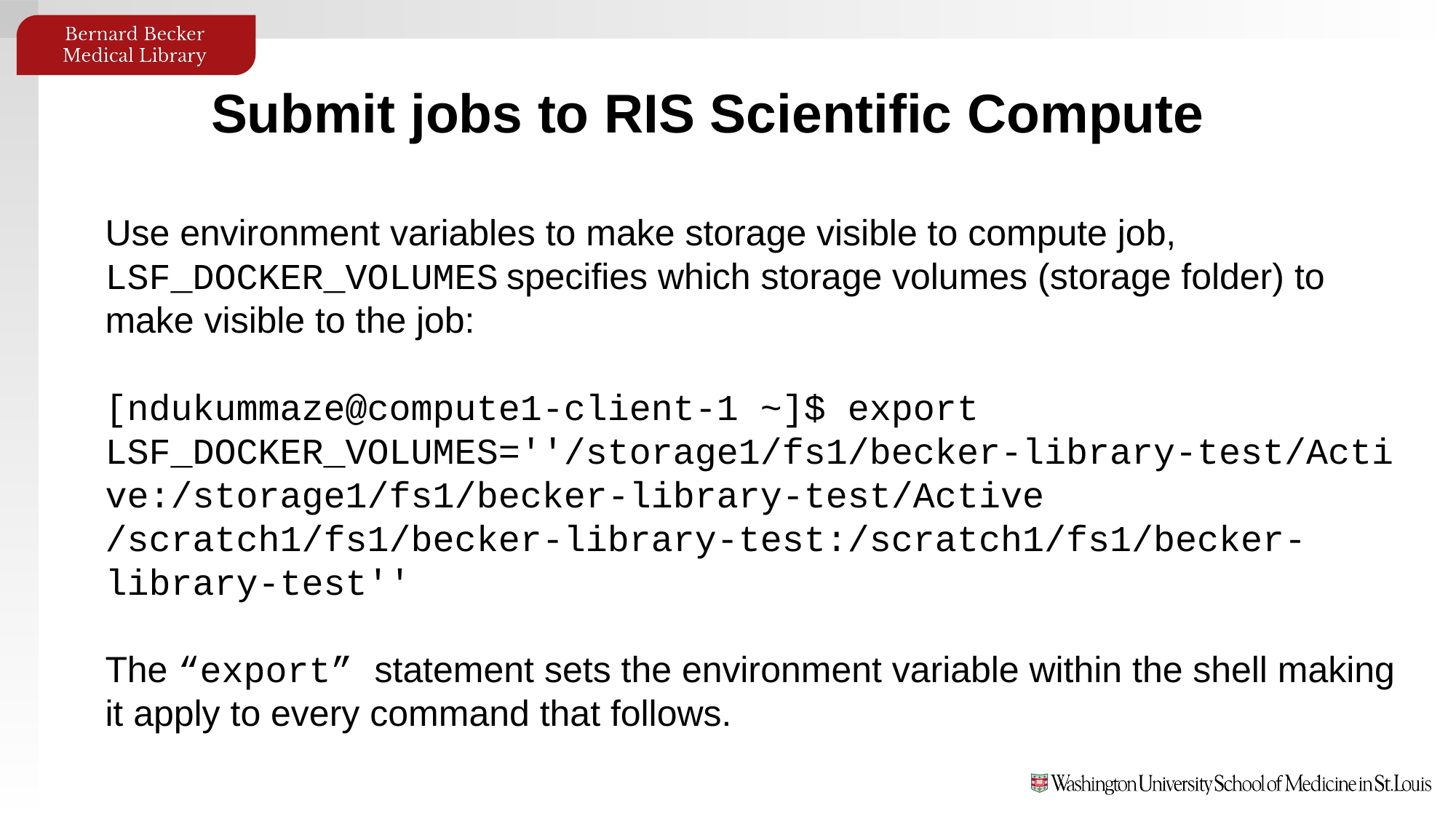

Submit jobs to RIS Scientific Compute
Use environment variables to make storage visible to compute job, LSF_DOCKER_VOLUMES specifies which storage volumes (storage folder) to make visible to the job:

[ndukummaze@compute1-client-1 ~]$ export LSF_DOCKER_VOLUMES=''/storage1/fs1/becker-library-test/Active:/storage1/fs1/becker-library-test/Active /scratch1/fs1/becker-library-test:/scratch1/fs1/becker-library-test''

The “export” statement sets the environment variable within the shell making it apply to every command that follows.